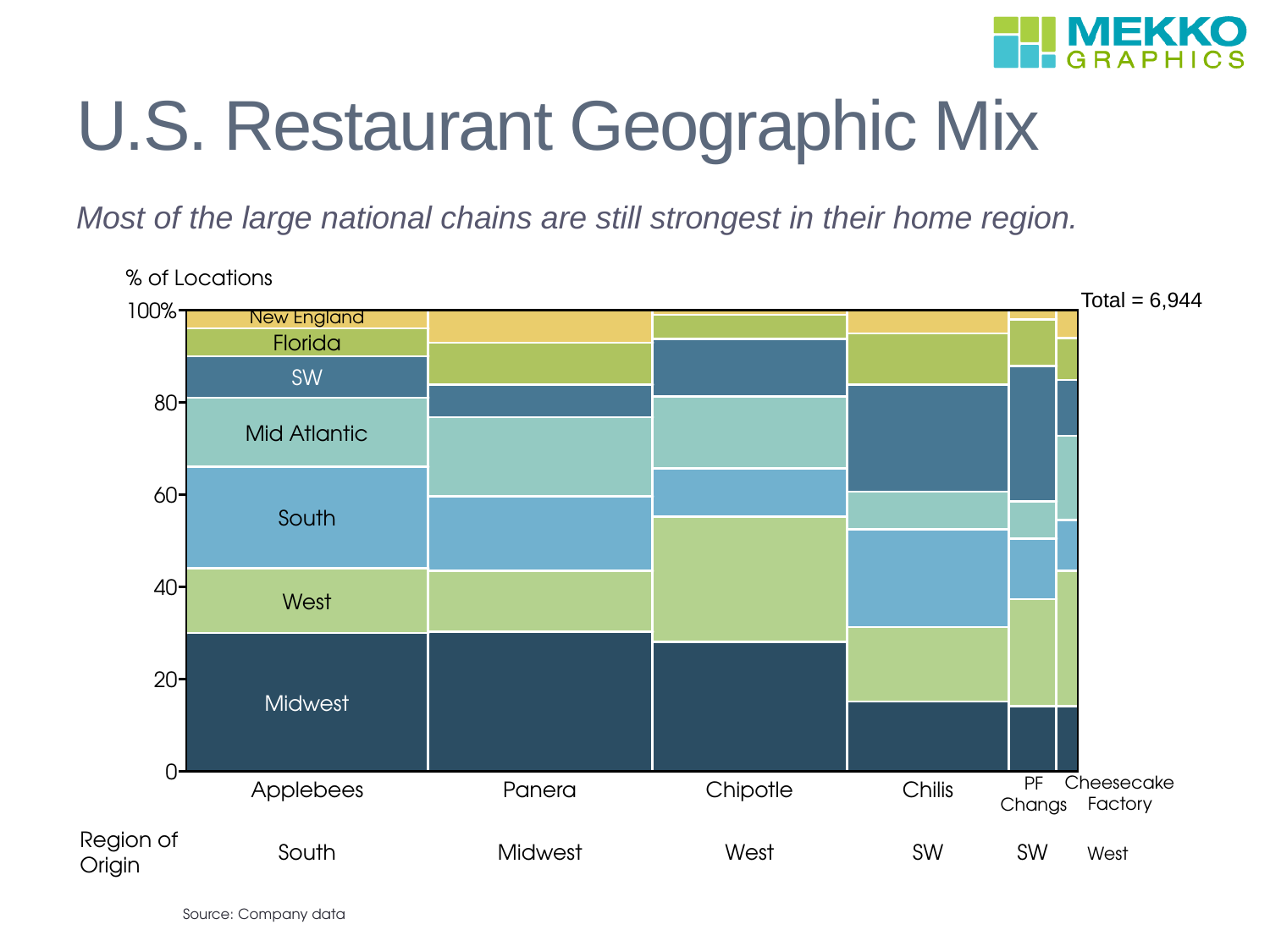

# U.S. Restaurant Geographic Mix
Most of the large national chains are still strongest in their home region.

Source: Company data